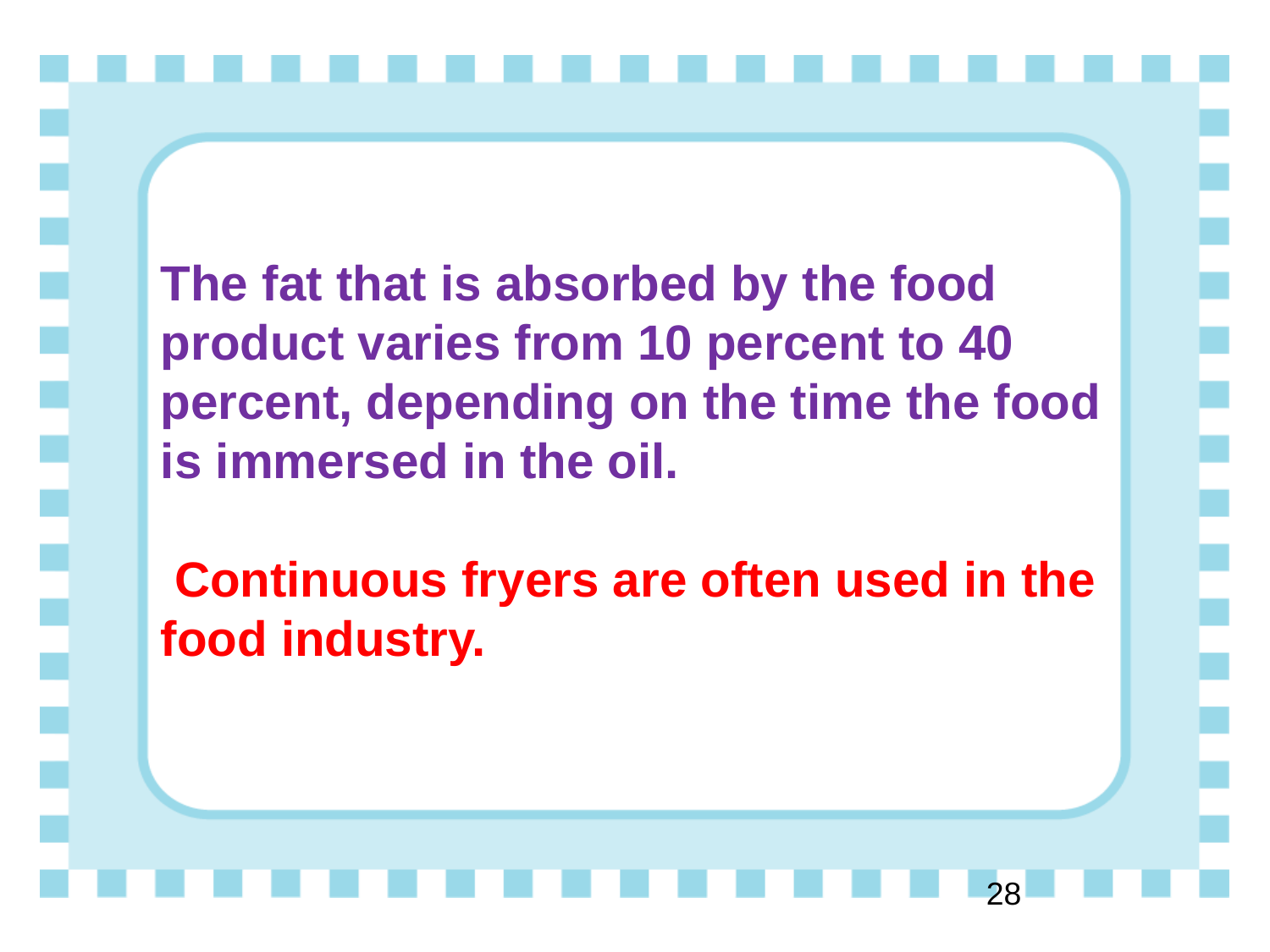

# The fat that is absorbed by the food product varies from 10 percent to 40 percent, depending on the time the food is immersed in the oil. Continuous fryers are often used in the food industry.
28